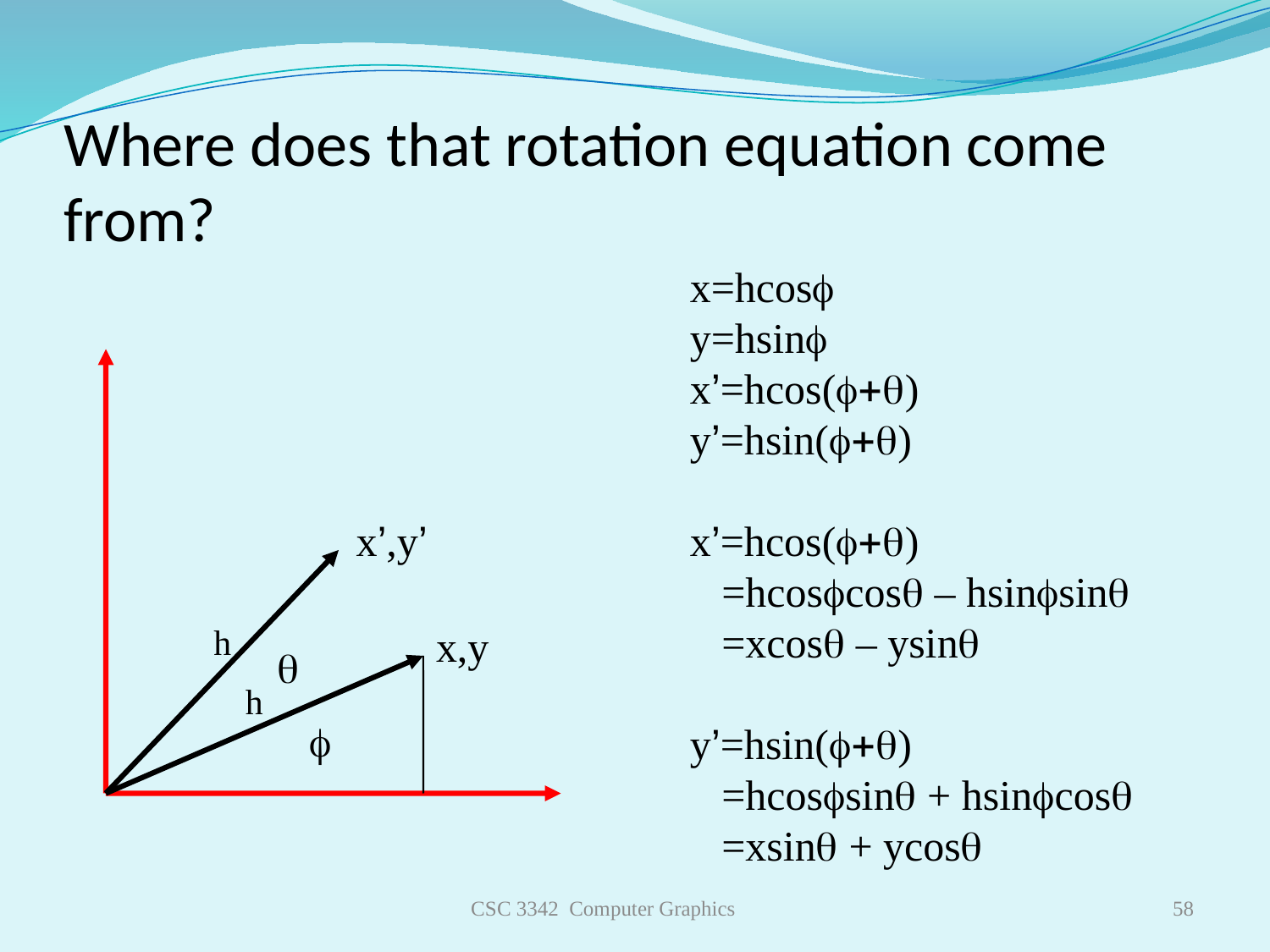

Where does that rotation equation come from?
x=hcosφ
y=hsinφ
x’=hcos(φ+θ)
y’=hsin(φ+θ)

x’=hcos(φ+θ)
   =hcosφcosθ – hsinφsinθ
   =xcosθ – ysinθ

y’=hsin(φ+θ)
   =hcosφsinθ + hsinφcosθ
   =xsinθ + ycosθ

x’,y’

h
x,y
θ

h
φ

CSC 3342  Computer Graphics
58